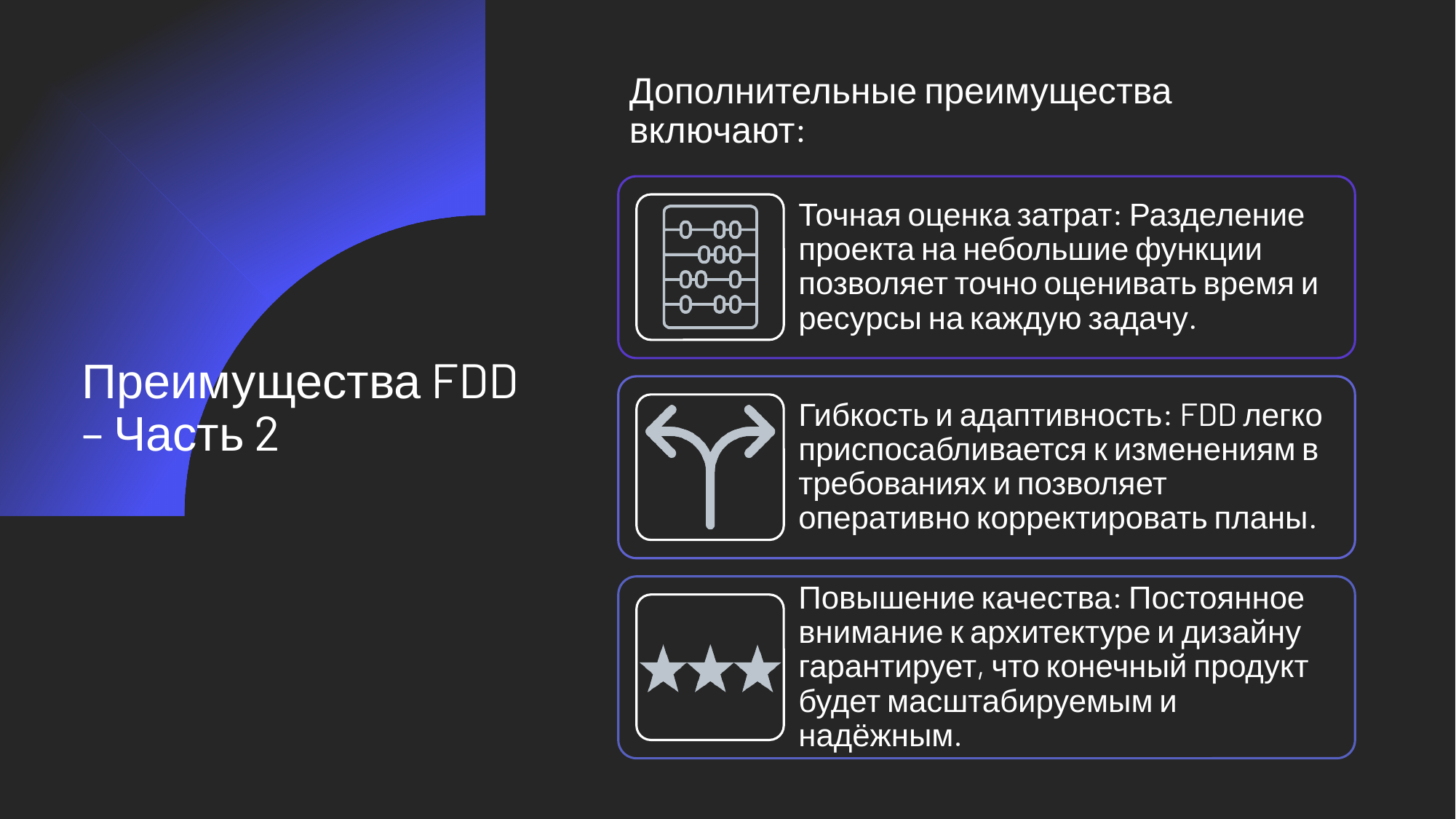

Дополнительные преимущества включают:

Точная оценка затрат: Разделение проекта на небольшие функции позволяет точно оценивать время и ресурсы на каждую задачу.
Гибкость и адаптивность: FDD легко приспосабливается к изменениям в требованиях и позволяет оперативно корректировать планы.
Повышение качества: Постоянное внимание к архитектуре и дизайну гарантирует, что конечный продукт будет масштабируемым и надёжным.
# Преимущества FDD – Часть 2